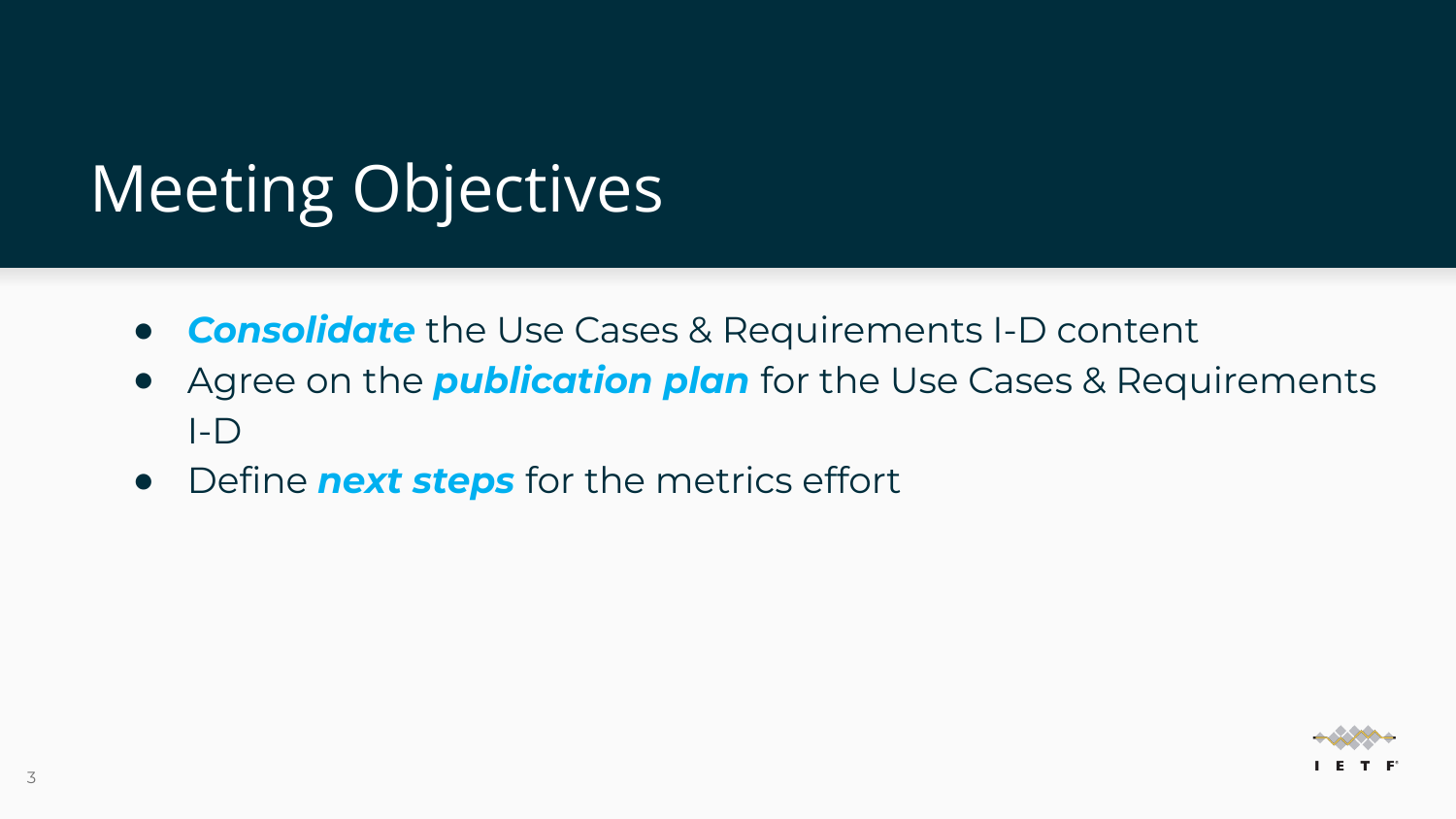

# Meeting Objectives
Consolidate the Use Cases & Requirements I-D content
Agree on the publication plan for the Use Cases & Requirements I-D
Define next steps for the metrics effort
3